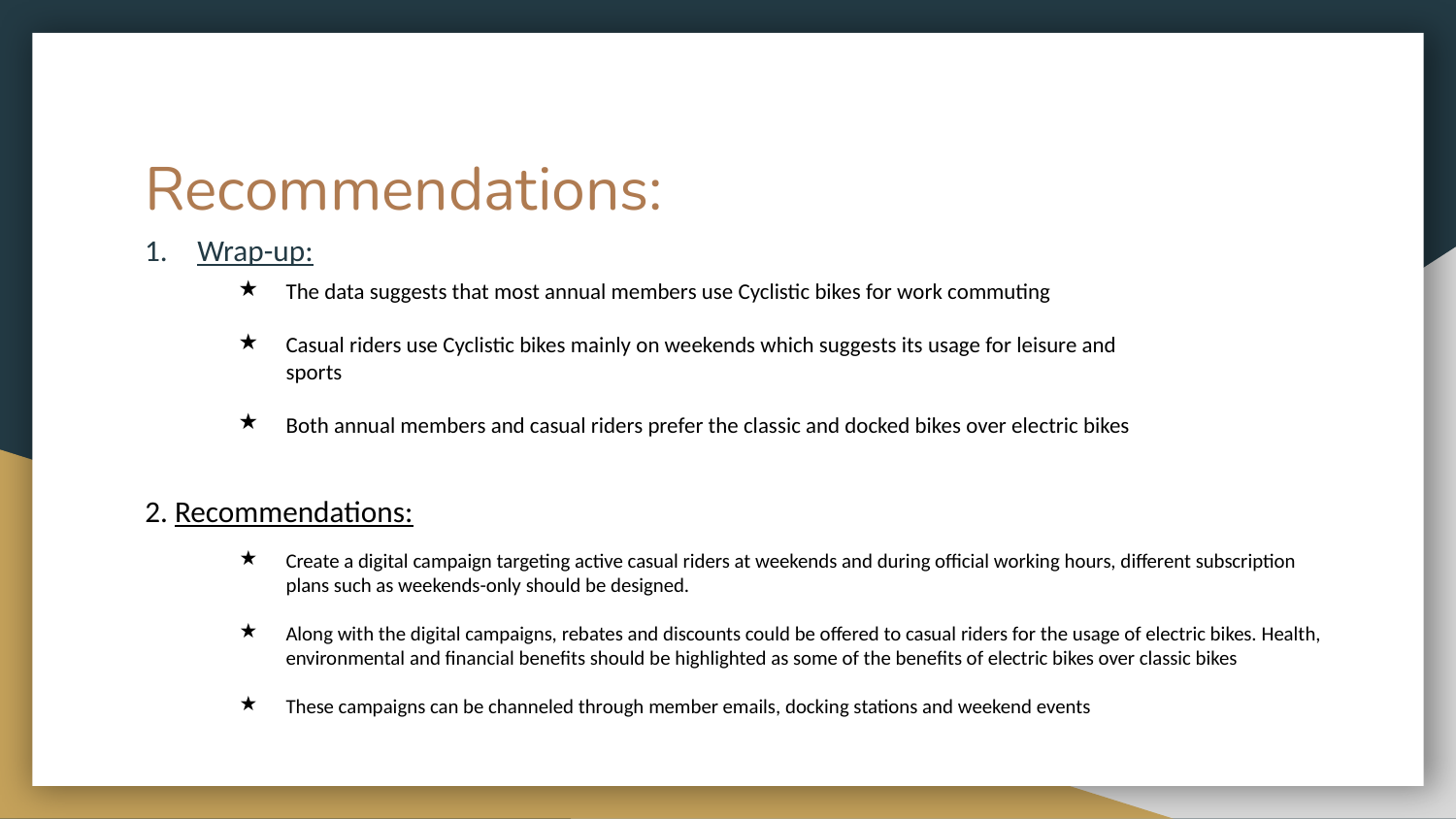

# Recommendations:
Wrap-up:
The data suggests that most annual members use Cyclistic bikes for work commuting

Casual riders use Cyclistic bikes mainly on weekends which suggests its usage for leisure and sports

Both annual members and casual riders prefer the classic and docked bikes over electric bikes
2. Recommendations:
Create a digital campaign targeting active casual riders at weekends and during official working hours, different subscription plans such as weekends-only should be designed.

Along with the digital campaigns, rebates and discounts could be offered to casual riders for the usage of electric bikes. Health, environmental and financial benefits should be highlighted as some of the benefits of electric bikes over classic bikes

These campaigns can be channeled through member emails, docking stations and weekend events